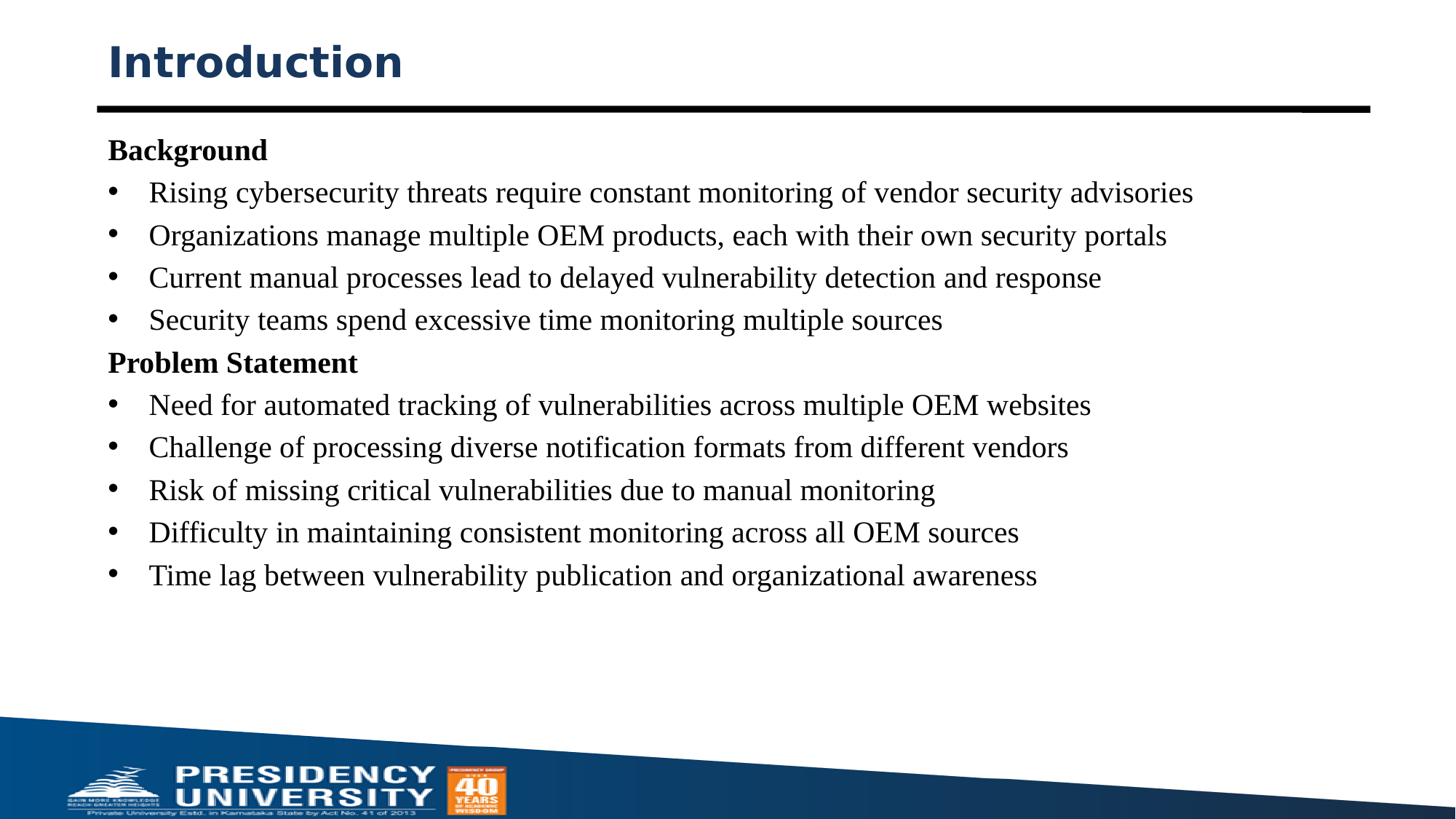

# Introduction
Background
Rising cybersecurity threats require constant monitoring of vendor security advisories
Organizations manage multiple OEM products, each with their own security portals
Current manual processes lead to delayed vulnerability detection and response
Security teams spend excessive time monitoring multiple sources
Problem Statement
Need for automated tracking of vulnerabilities across multiple OEM websites
Challenge of processing diverse notification formats from different vendors
Risk of missing critical vulnerabilities due to manual monitoring
Difficulty in maintaining consistent monitoring across all OEM sources
Time lag between vulnerability publication and organizational awareness